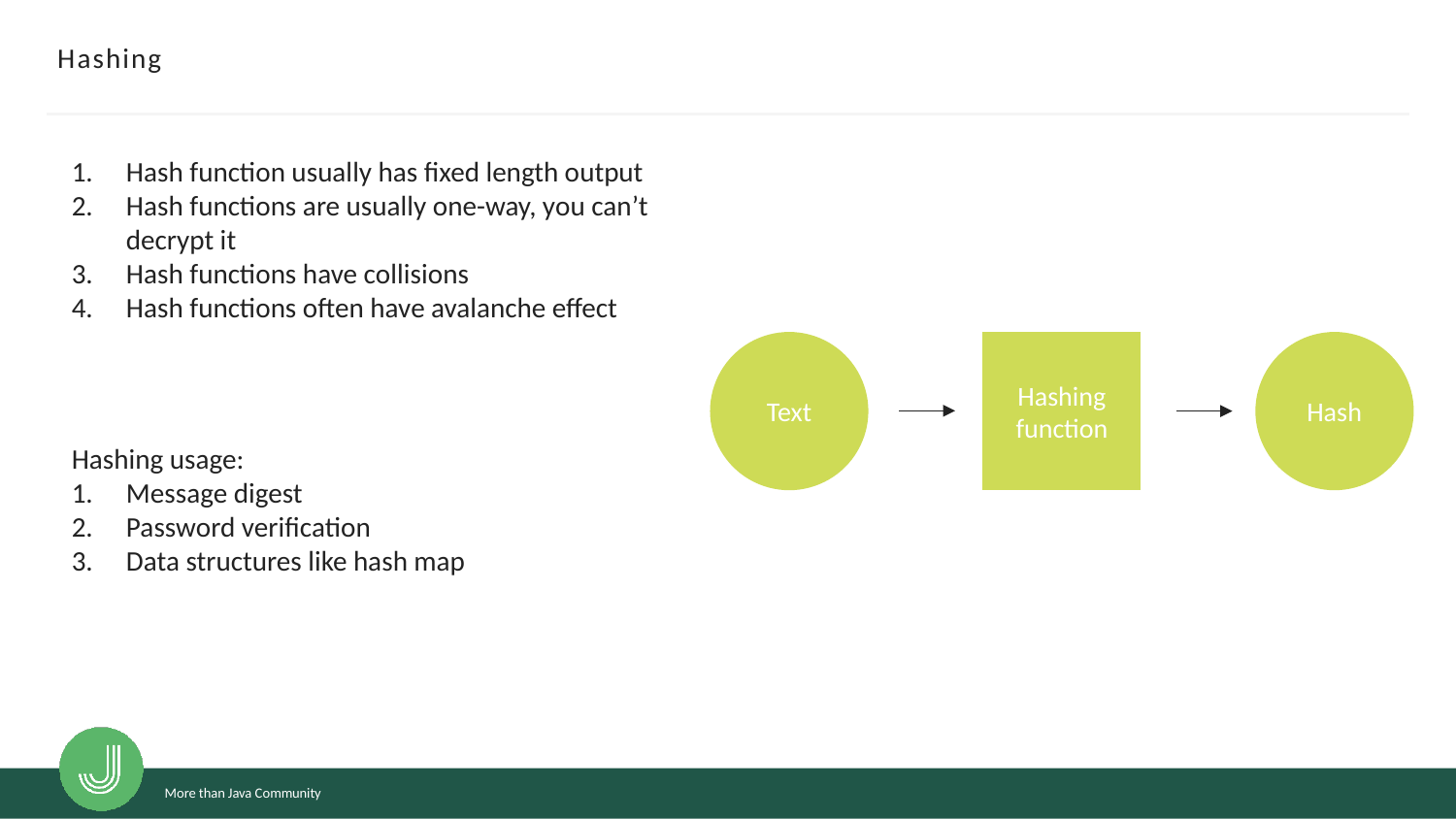

# Hashing
Hash function usually has fixed length output
Hash functions are usually one-way, you can’t decrypt it
Hash functions have collisions
Hash functions often have avalanche effect
Text
Hashing function
Hash
Hashing usage:
Message digest
Password verification
Data structures like hash map